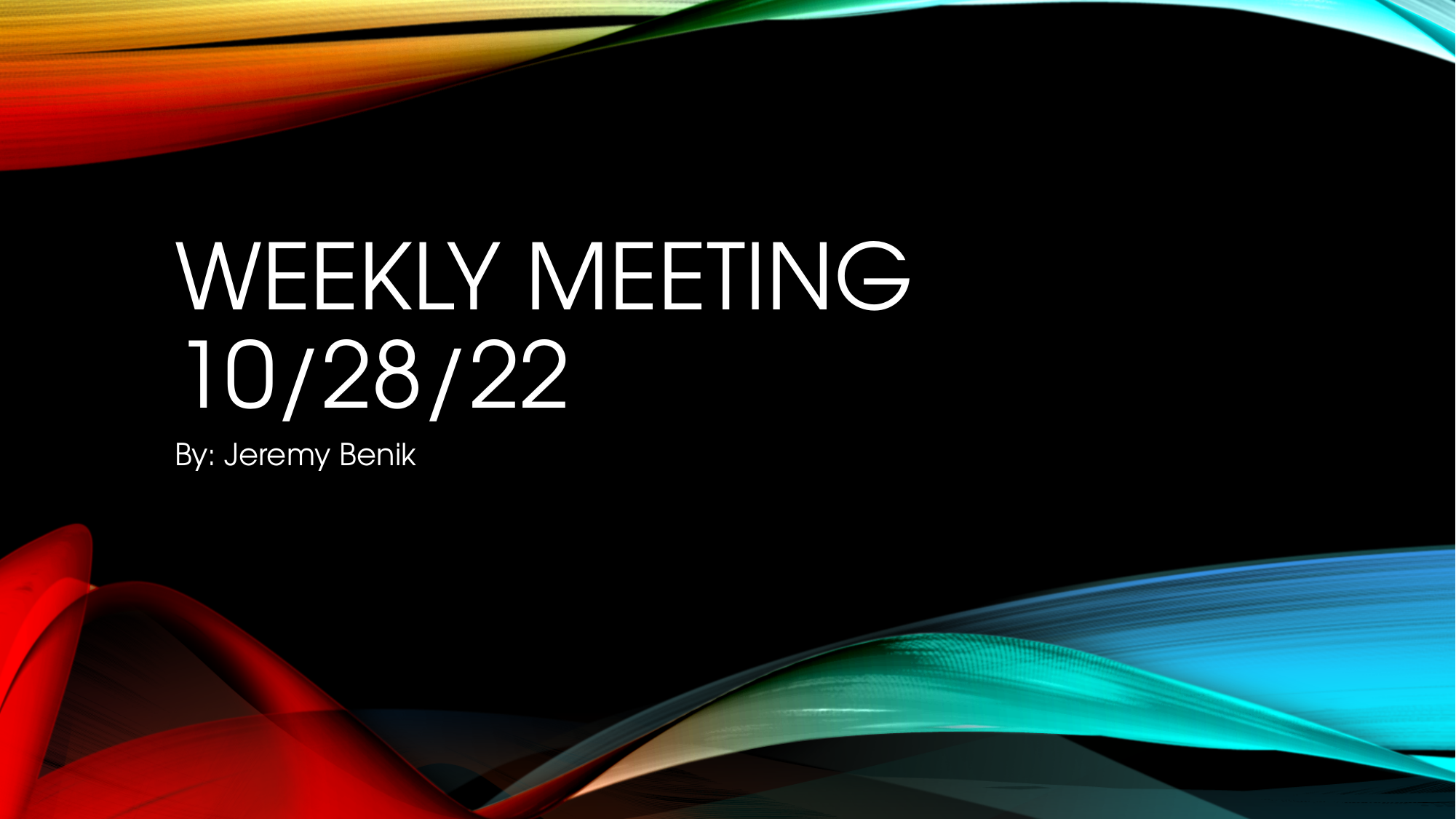

# Weekly Meeting 10/28/22
By: Jeremy Benik